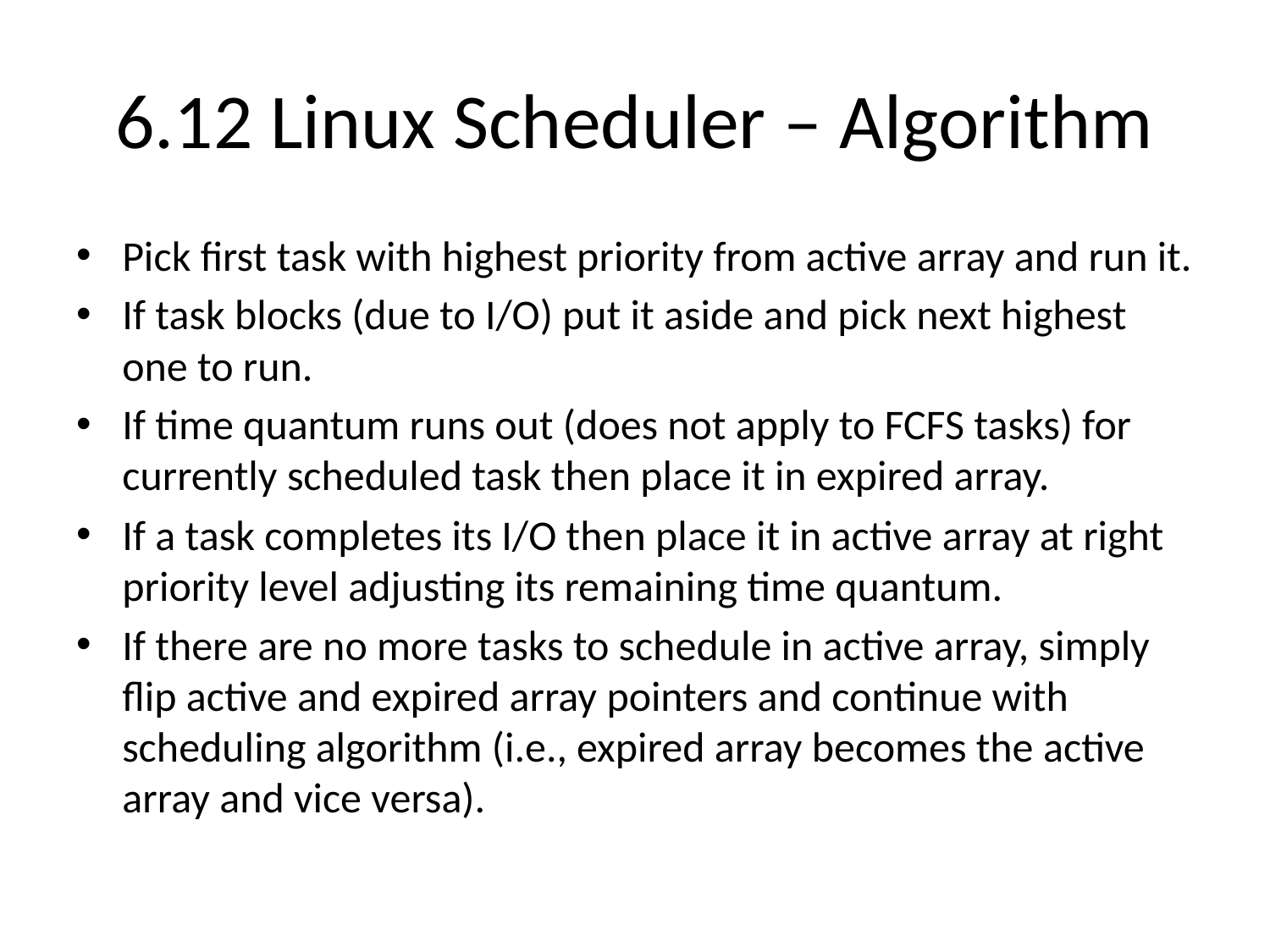

# 6.12 Linux Scheduler – Algorithm
Pick first task with highest priority from active array and run it.
If task blocks (due to I/O) put it aside and pick next highest one to run.
If time quantum runs out (does not apply to FCFS tasks) for currently scheduled task then place it in expired array.
If a task completes its I/O then place it in active array at right priority level adjusting its remaining time quantum.
If there are no more tasks to schedule in active array, simply flip active and expired array pointers and continue with scheduling algorithm (i.e., expired array becomes the active array and vice versa).